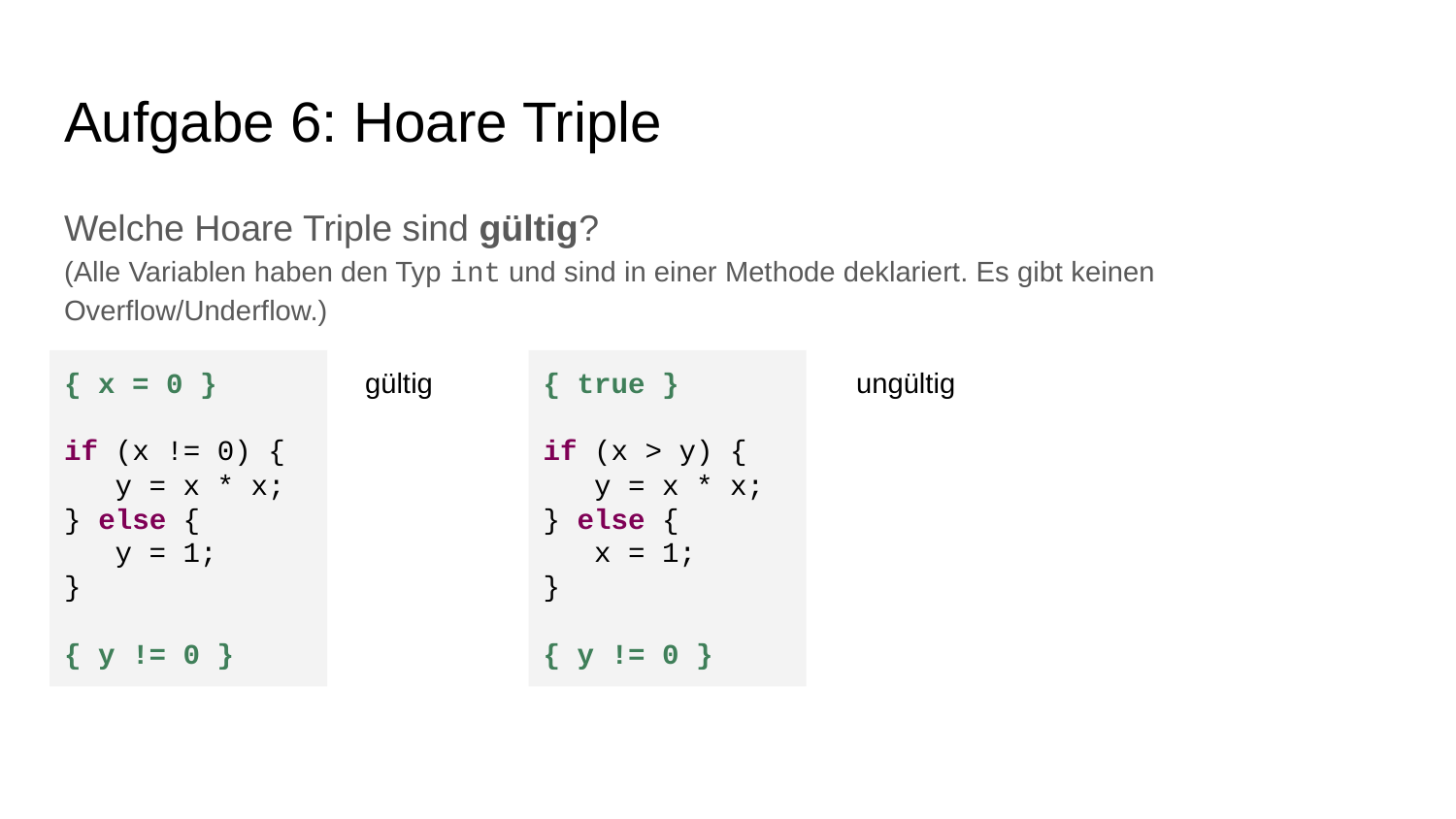

# Aufgabe 6: Hoare Triple
Welche Hoare Triple sind gültig?
(Alle Variablen haben den Typ int und sind in einer Methode deklariert. Es gibt keinen Overflow/Underflow.)
{ x = 0 }

if (x != 0) {
   y = x * x;
} else {
   y = 1;
}

{ y != 0 }

gültig
{ true }

if (x > y) {
   y = x * x;
} else {
   x = 1;
}

{ y != 0 }

ungültig